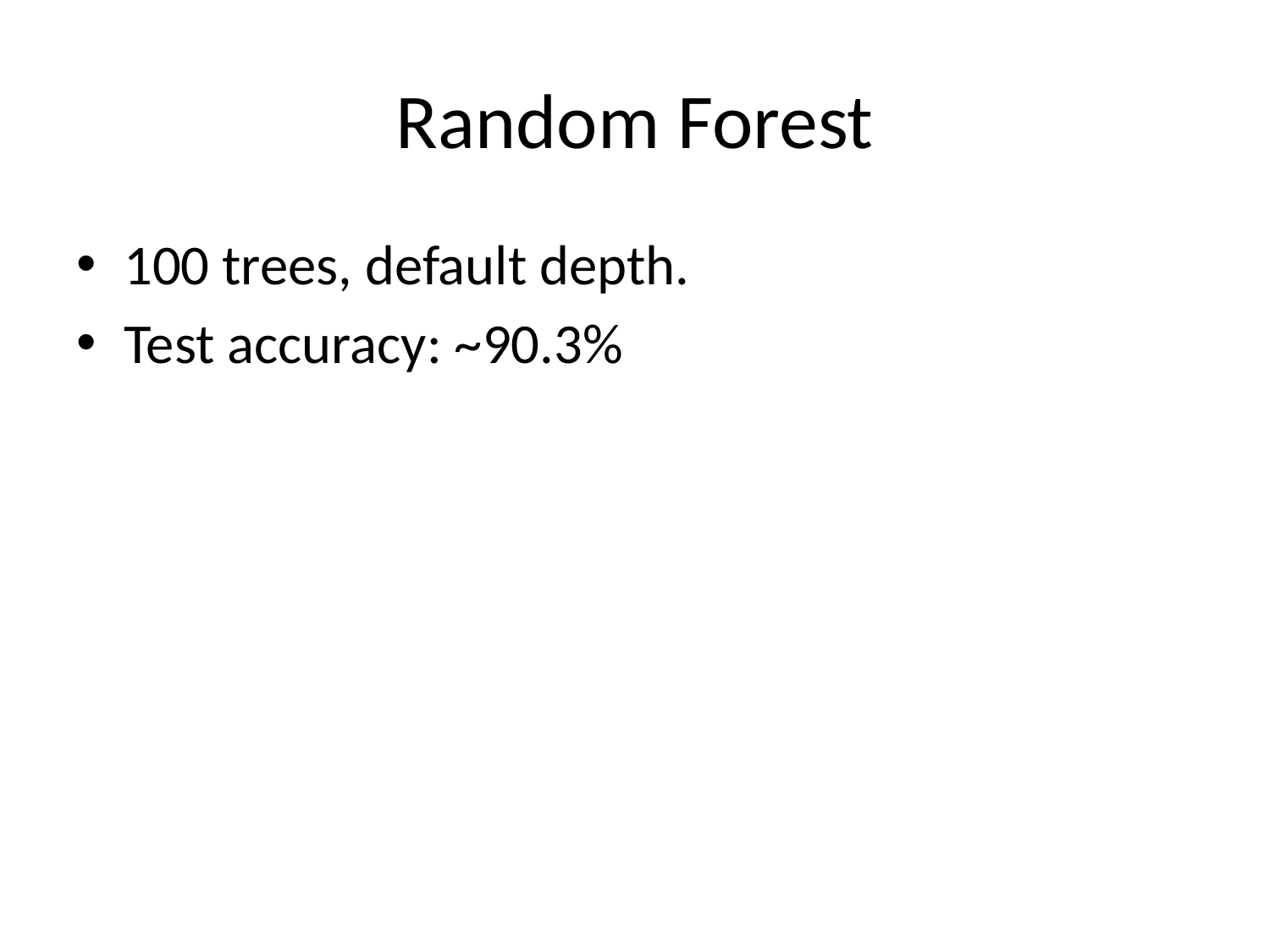

# Random Forest
100 trees, default depth.
Test accuracy: ~90.3%